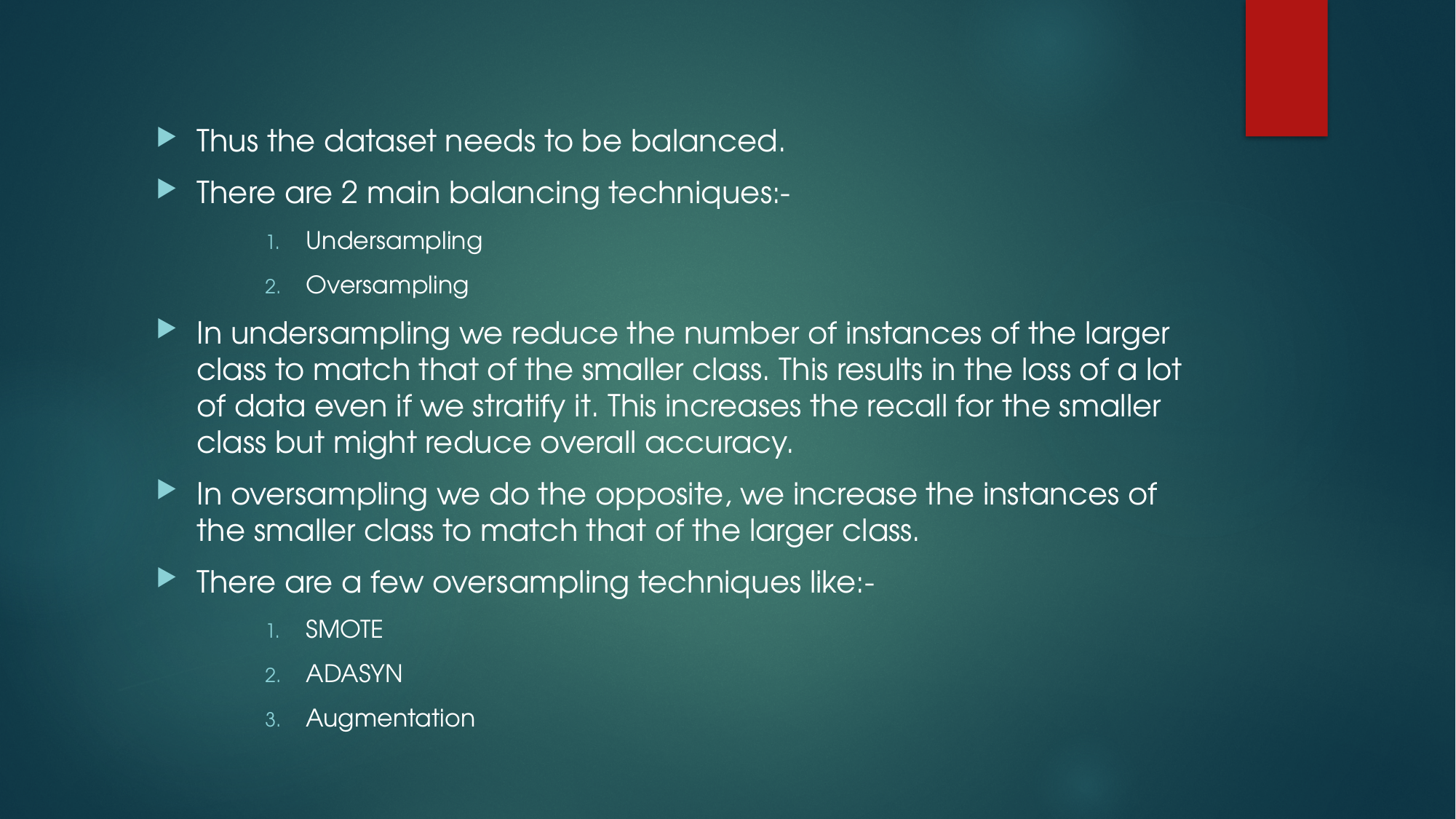

Thus the dataset needs to be balanced.
There are 2 main balancing techniques:-
Undersampling
Oversampling
In undersampling we reduce the number of instances of the larger class to match that of the smaller class. This results in the loss of a lot of data even if we stratify it. This increases the recall for the smaller class but might reduce overall accuracy.
In oversampling we do the opposite, we increase the instances of the smaller class to match that of the larger class.
There are a few oversampling techniques like:-
SMOTE
ADASYN
Augmentation